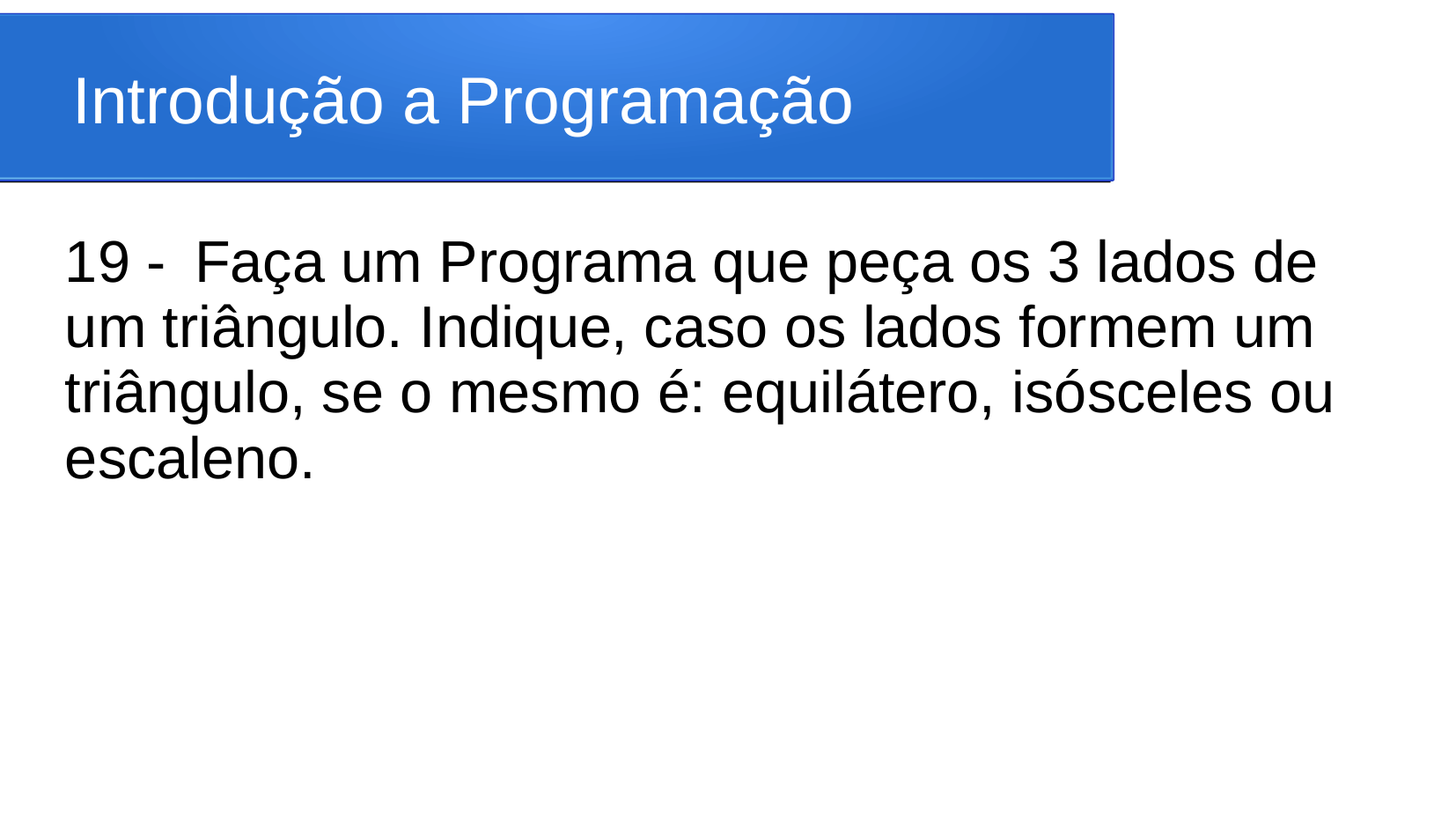

# Introdução a Programação
19 -	Faça um Programa que peça os 3 lados de um triângulo. Indique, caso os lados formem um triângulo, se o mesmo é: equilátero, isósceles ou escaleno.